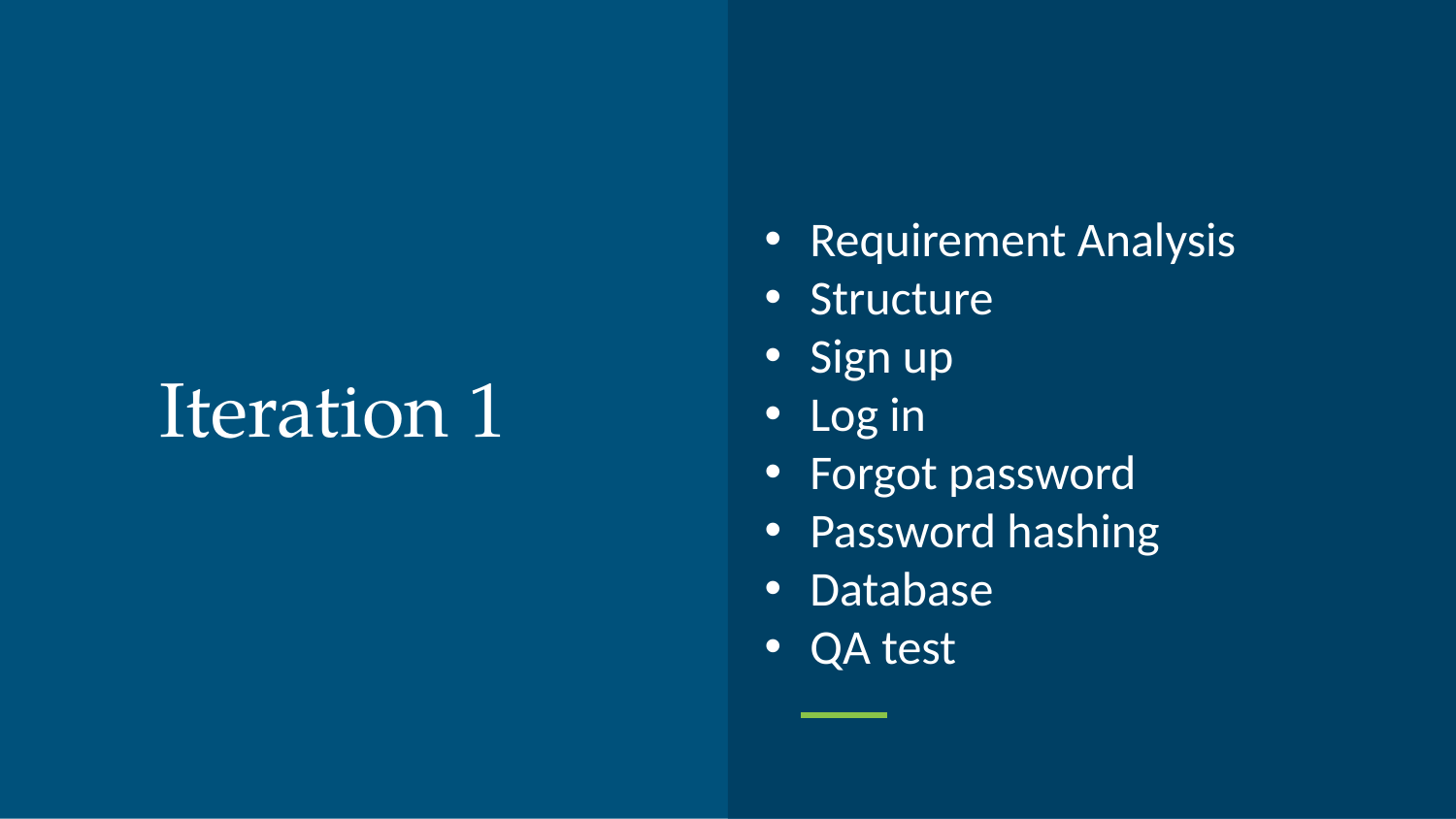

Requirement Analysis
Structure
Sign up
Log in
Forgot password
Password hashing
Database
QA test

# Iteration 1